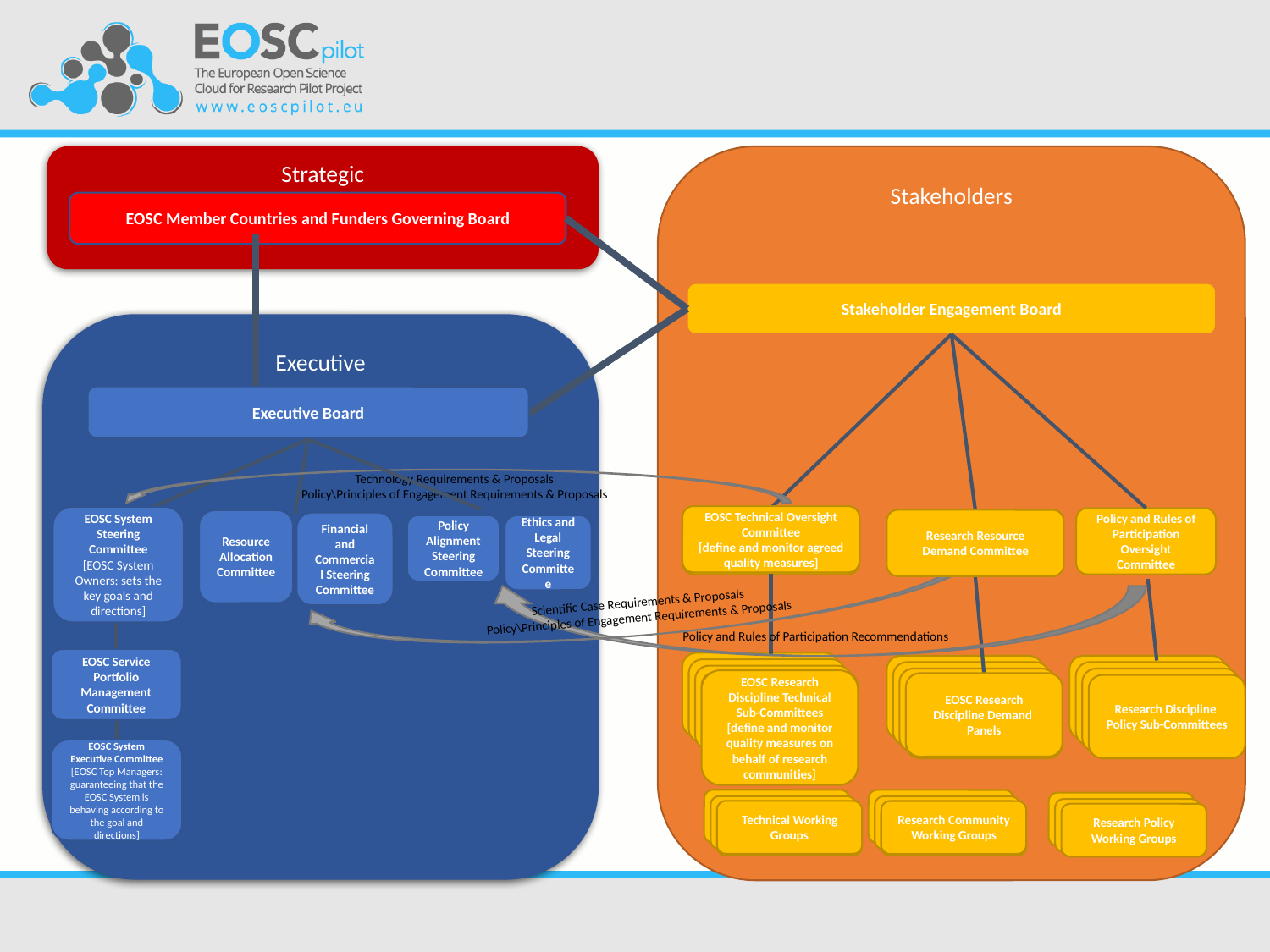

Strategic
Stakeholders
EOSC Member Countries and Funders Governing Board
Stakeholder Engagement Board
Executive
Executive Board
Executive Board
Technology Requirements & Proposals
Policy\Principles of Engagement Requirements & Proposals
EOSC Technical Oversight Committee
[define and monitor agreed quality measures]
EOSC System Steering Committee
[EOSC System Owners: sets the key goals and directions]
EOSC Technical Oversight Committee
[define and monitor agreed quality measures]
Policy and Rules of Participation Oversight Committee
Research Resource Demand Committee
Resource Allocation Committee
Financial and Commercial Steering Committee
Policy Alignment Steering Committee
Ethics and Legal Steering Committee
Scientific Case Requirements & Proposals
Policy\Principles of Engagement Requirements & Proposals

Policy and Rules of Participation Recommendations
EOSC Service Portfolio Management Committee
EOSC Research Discipline Technical Sub-Committees
[define and monitor quality measures on behalf of research communities]
EOSC Research Discipline Demand  Panels
Research Discipline  Policy Sub-Committees
EOSC Research Discipline Technical Sub-Committees
[define and monitor quality measures on behalf of research communities]
EOSC Research Discipline Demand  Panels
Research Discipline  Policy Sub-Committees
EOSC Research Discipline Technical Sub-Committees
[define and monitor quality measures on behalf of research communities]
EOSC Research Discipline Demand  Panels
Research Discipline  Policy Sub-Committees
EOSC Research Discipline Technical Sub-Committees
[define and monitor quality measures on behalf of research communities]
EOSC Research Discipline Technical Sub-Committees
[define and monitor quality measures on behalf of research communities]
EOSC Research Discipline Demand  Panels
EOSC Research Discipline Demand  Panels
Research Discipline  Policy Sub-Committees
EOSC System Executive Committee
[EOSC Top Managers: guaranteeing that the EOSC System is behaving according to the goal and directions]
Technical Working Groups
Research Community Working Groups
Research Community Working Groups
Technical Working Groups
Research Community Working Groups
Research Community Working Groups
Technical Working Groups
Research Community Working Groups
Technical Working Groups
Research Community Working Groups
Research Policy Working Groups